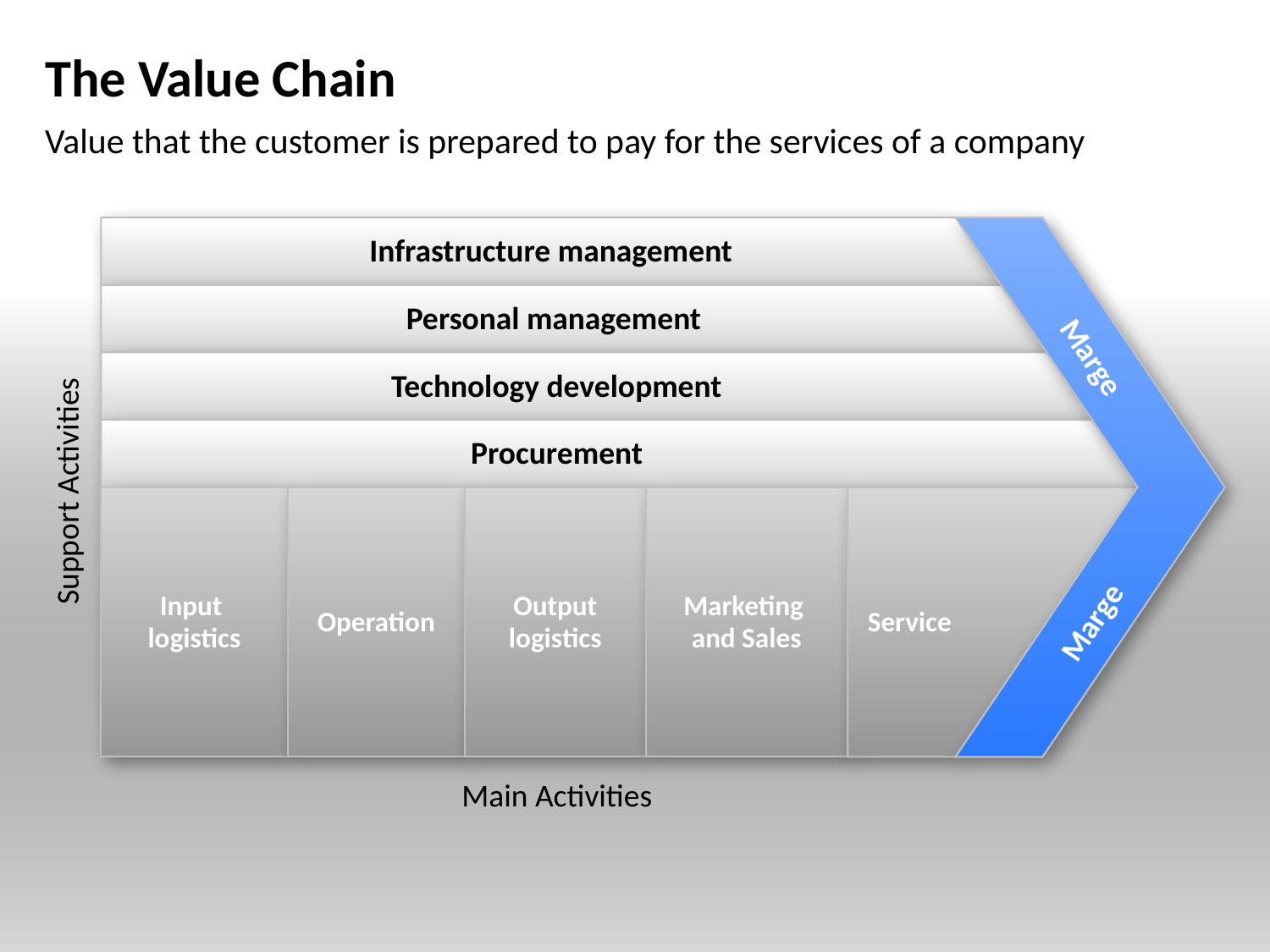

# The Value Chain
Value that the customer is prepared to pay for the services of a company
Infrastructure management

Personal management
Marge
Technology development
Procurement
Input
logistics
Operation
Output logistics
Marketing
and Sales
Service
Marge
Main Activities
Support Activities